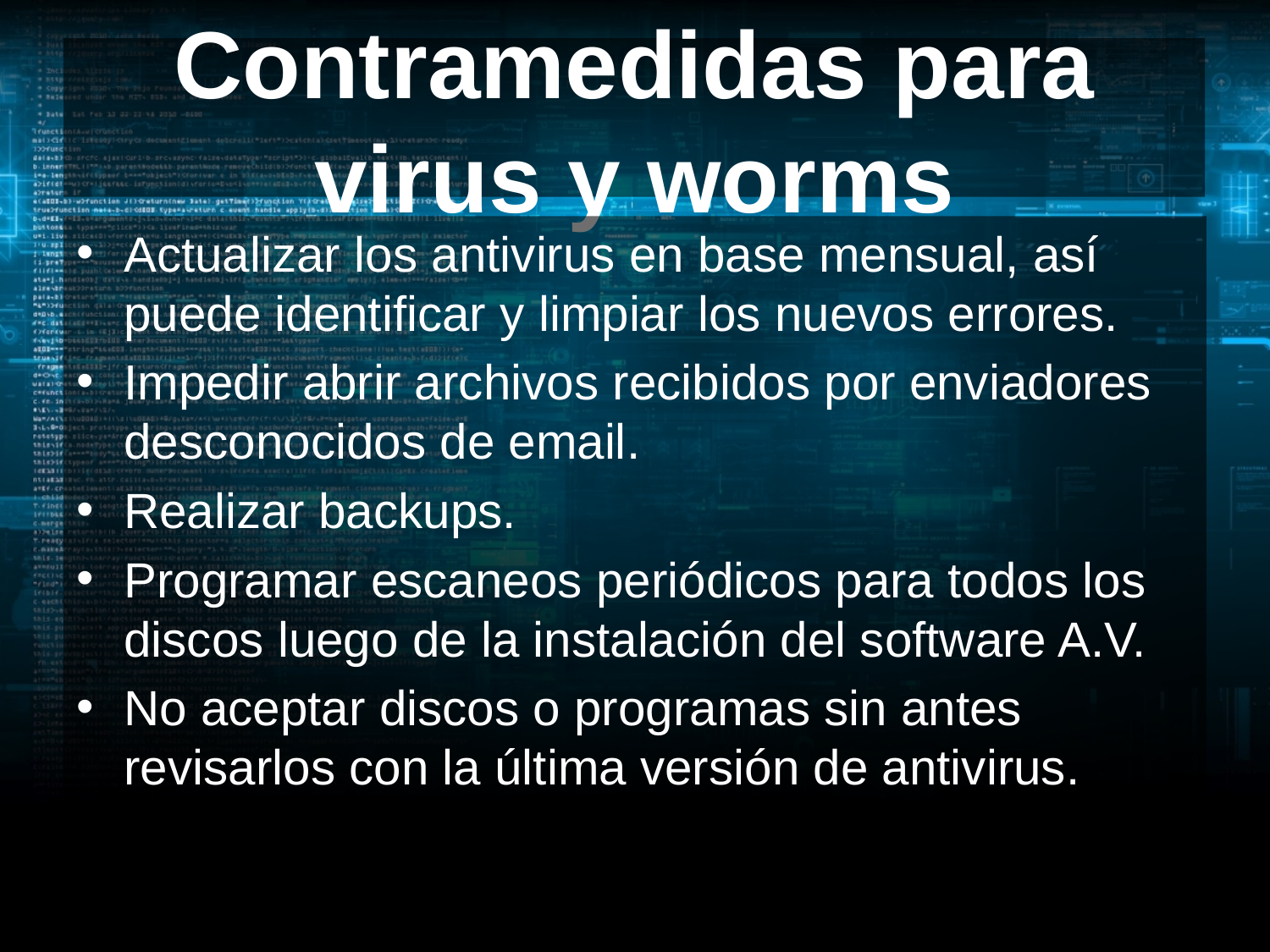

# Contramedidas para virus y worms
Actualizar los antivirus en base mensual, así puede identificar y limpiar los nuevos errores.
Impedir abrir archivos recibidos por enviadores desconocidos de email.
Realizar backups.
Programar escaneos periódicos para todos los discos luego de la instalación del software A.V.
No aceptar discos o programas sin antes revisarlos con la última versión de antivirus.